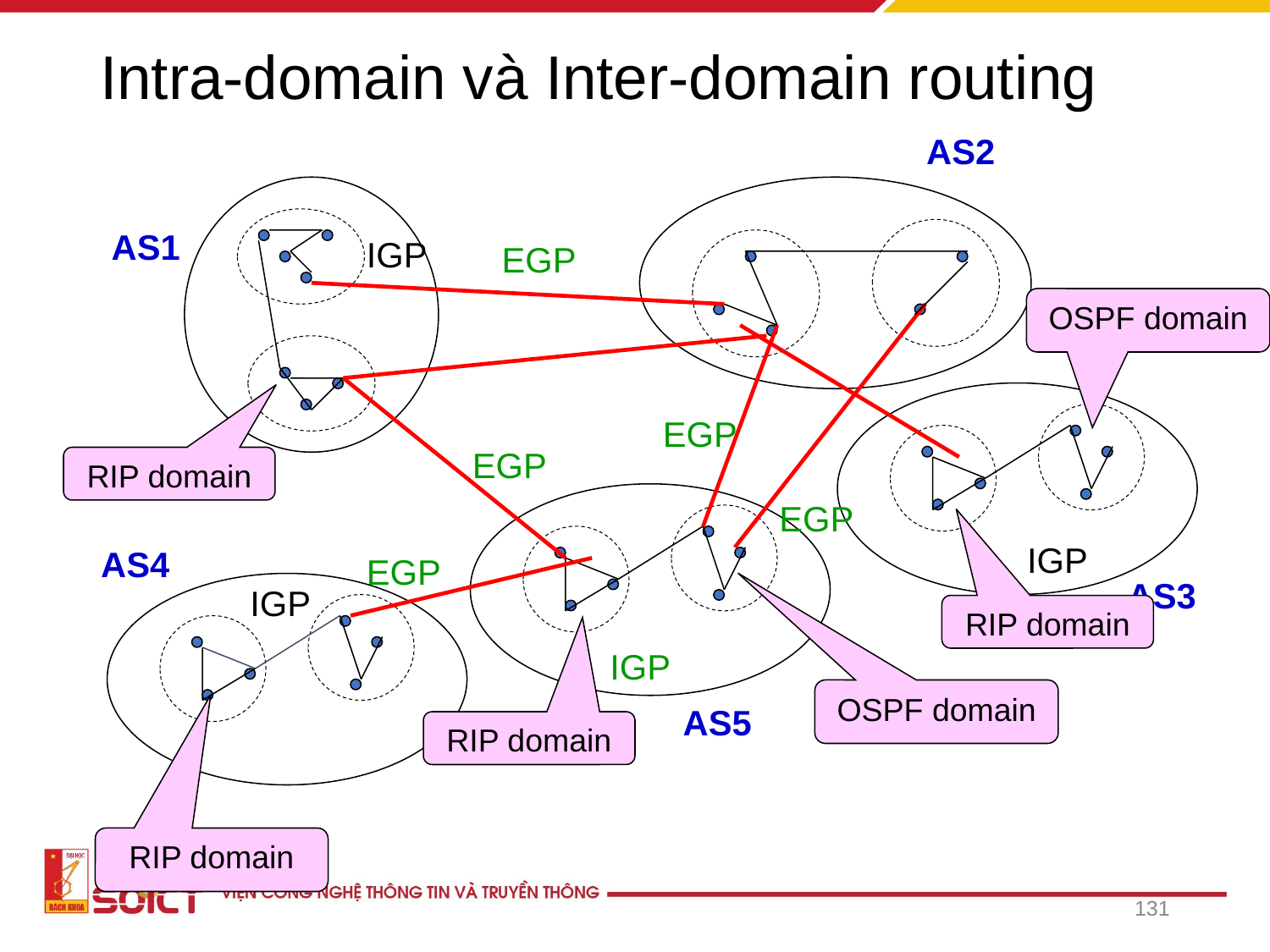

# Intra-domain và Inter-domain routing
AS2

AS1

IGP

EGP

OSPF domain

EGP

EGP

RIP domain

EGP

IGP
AS4
EGP

AS3

IGP

RIP domain

IGP

OSPF domain

AS5
RIP domain
RIP domain
131